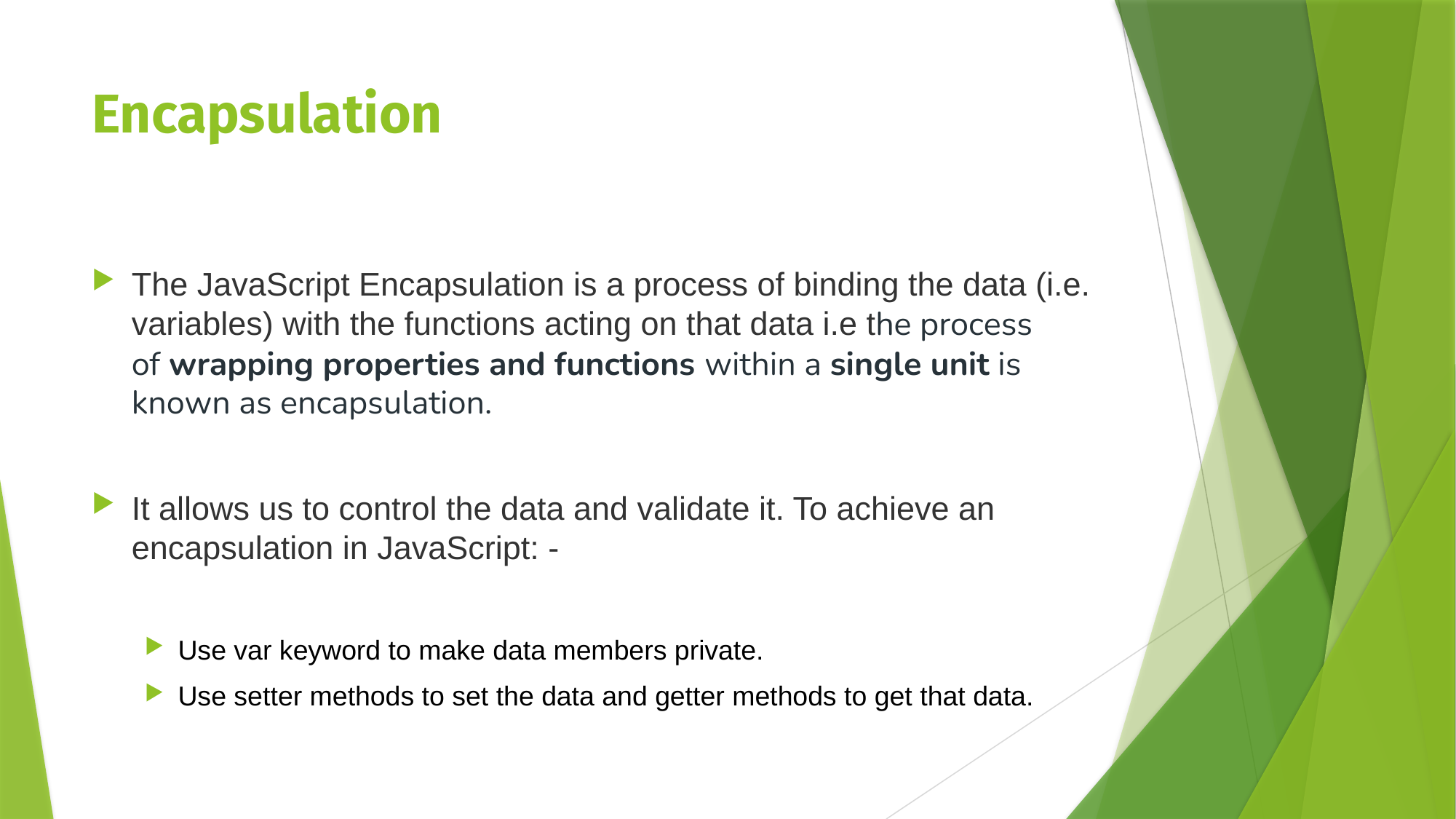

# Encapsulation
The JavaScript Encapsulation is a process of binding the data (i.e. variables) with the functions acting on that data i.e the process of wrapping properties and functions within a single unit is known as encapsulation.

It allows us to control the data and validate it. To achieve an encapsulation in JavaScript: -

Use var keyword to make data members private.
Use setter methods to set the data and getter methods to get that data.